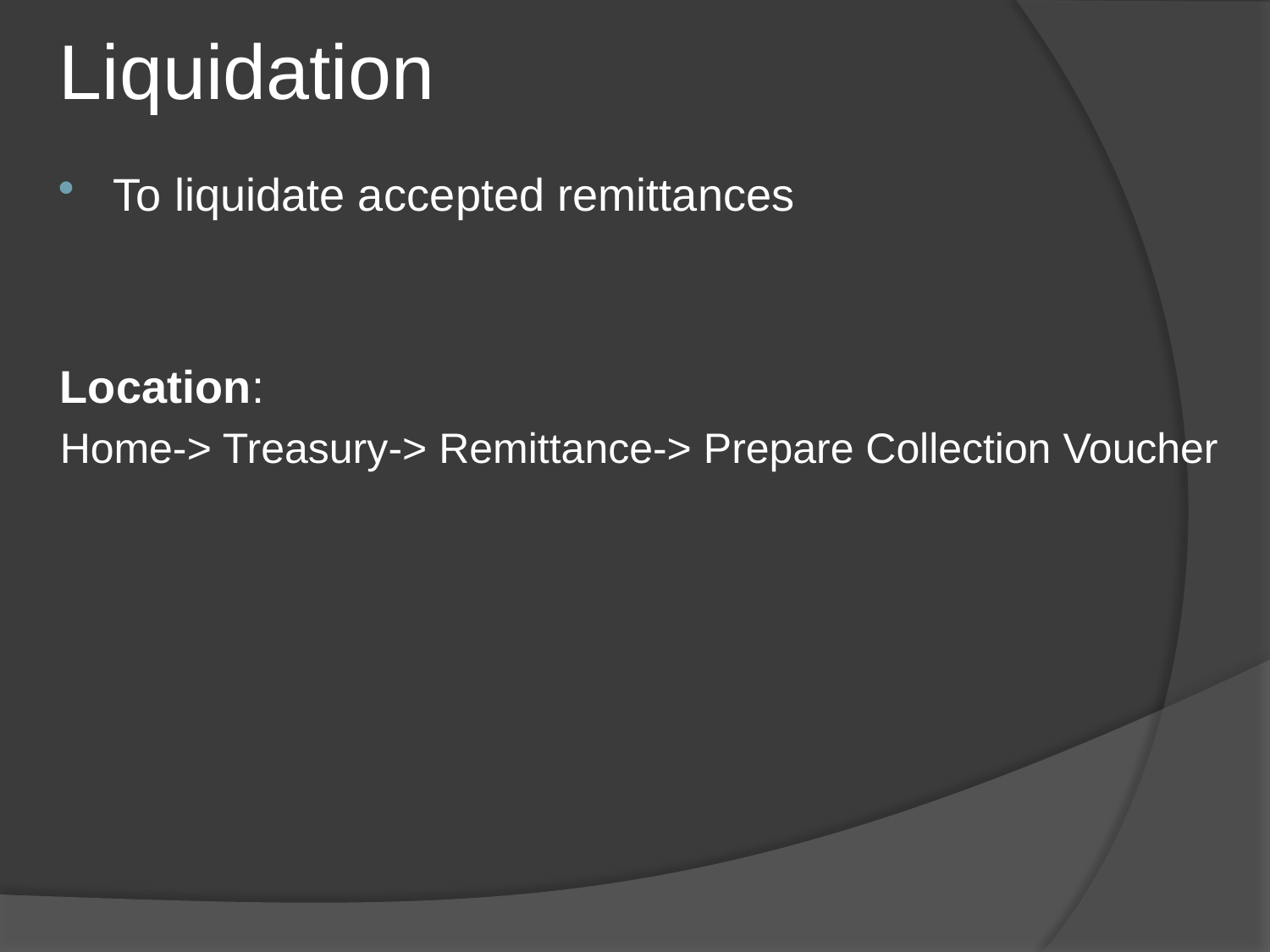

Liquidation
To liquidate accepted remittances

Location:
Home-> Treasury-> Remittance-> Prepare Collection Voucher